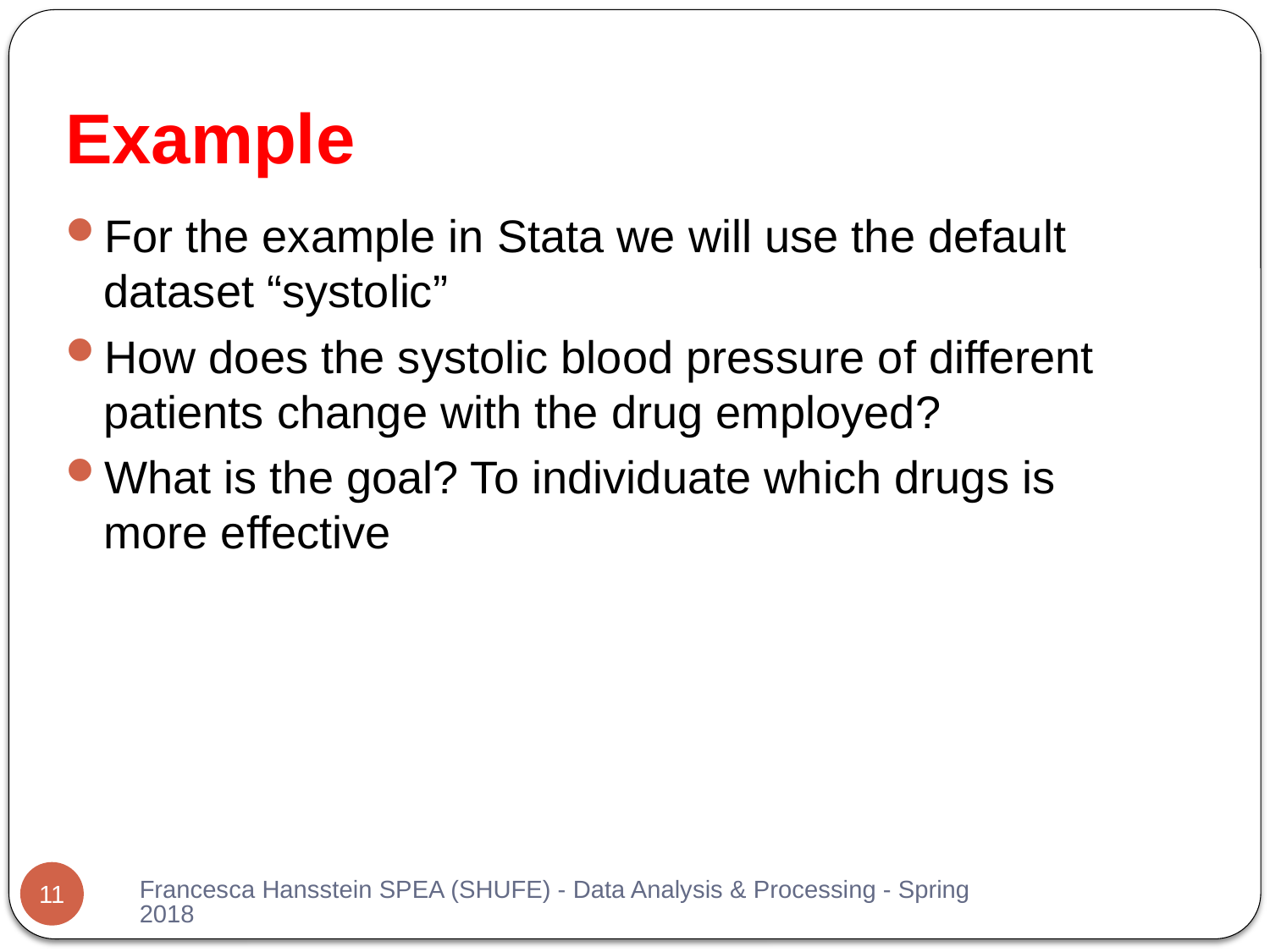

# Example
For the example in Stata we will use the default dataset “systolic”
How does the systolic blood pressure of different patients change with the drug employed?
What is the goal? To individuate which drugs is more effective

Francesca Hansstein SPEA (SHUFE) - Data Analysis & Processing - Spring 2018
11